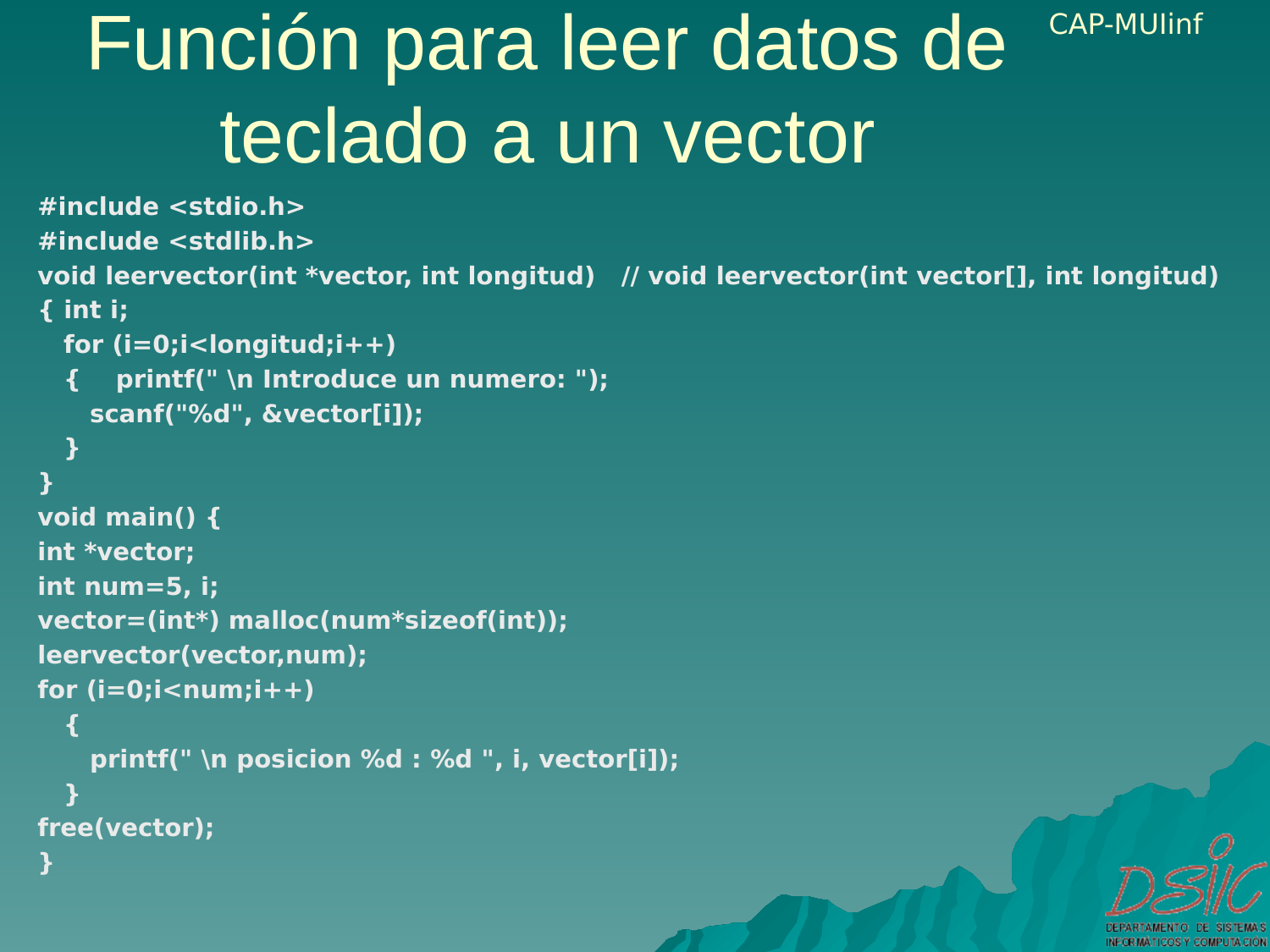

# Función para leer datos de teclado a un vector
#include <stdio.h>
#include <stdlib.h>
void leervector(int *vector, int longitud)   // void leervector(int vector[], int longitud)
{ int i;
   for (i=0;i<longitud;i++)
   {    printf(" \n Introduce un numero: ");
      scanf("%d", &vector[i]);
   }
}
void main() {
int *vector;
int num=5, i;
vector=(int*) malloc(num*sizeof(int));
leervector(vector,num);
for (i=0;i<num;i++)
   {
      printf(" \n posicion %d : %d ", i, vector[i]);
   }
free(vector);
}